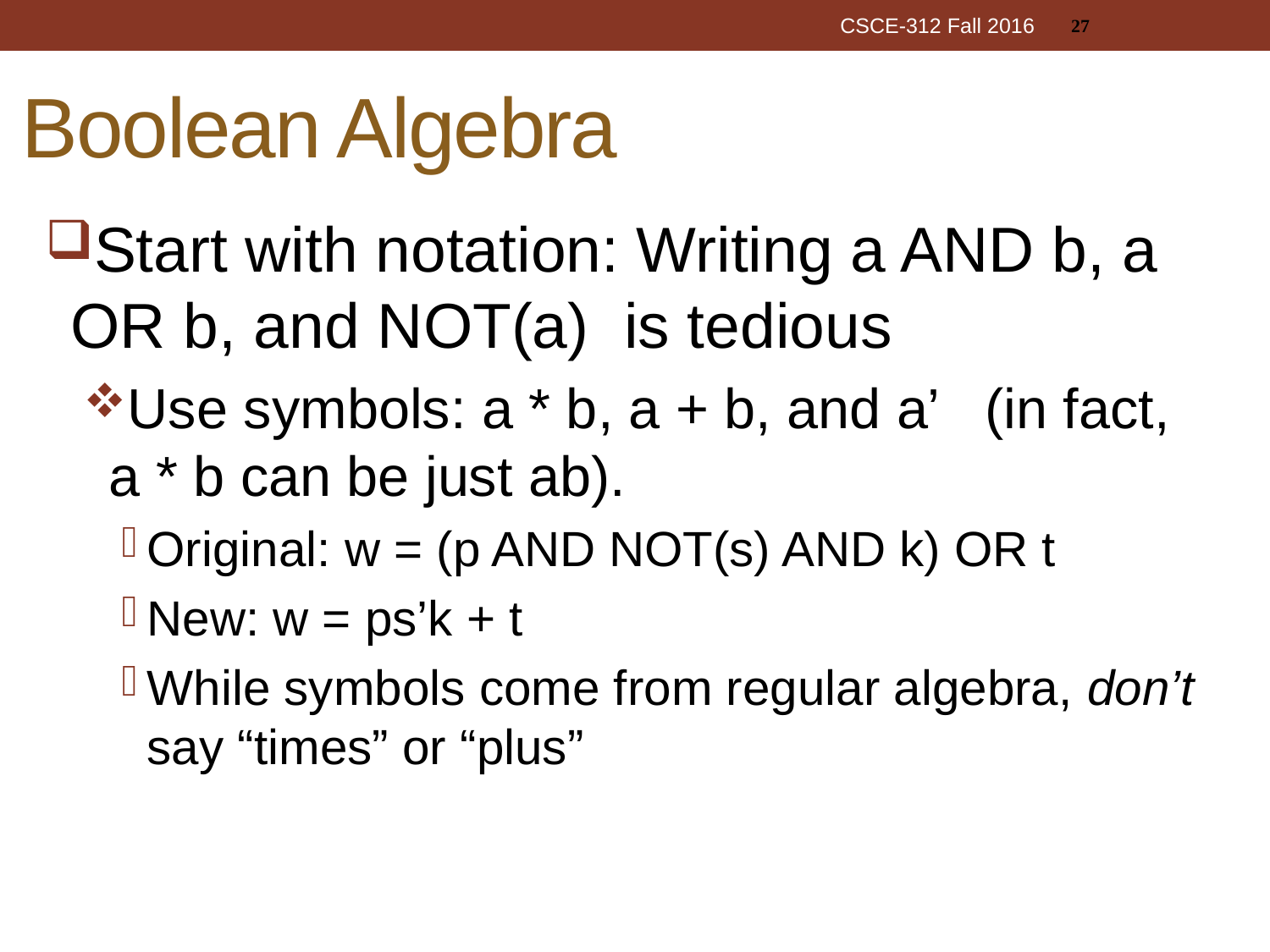

27
CSCE-312 Fall 2016
# Boolean Algebra
Start with notation: Writing a AND b, a OR b, and NOT(a)  is tedious
Use symbols: a * b, a + b, and a’   (in fact, a * b can be just ab).
Original: w = (p AND NOT(s) AND k) OR t
New: w = ps’k + t
While symbols come from regular algebra, don’t say “times” or “plus”